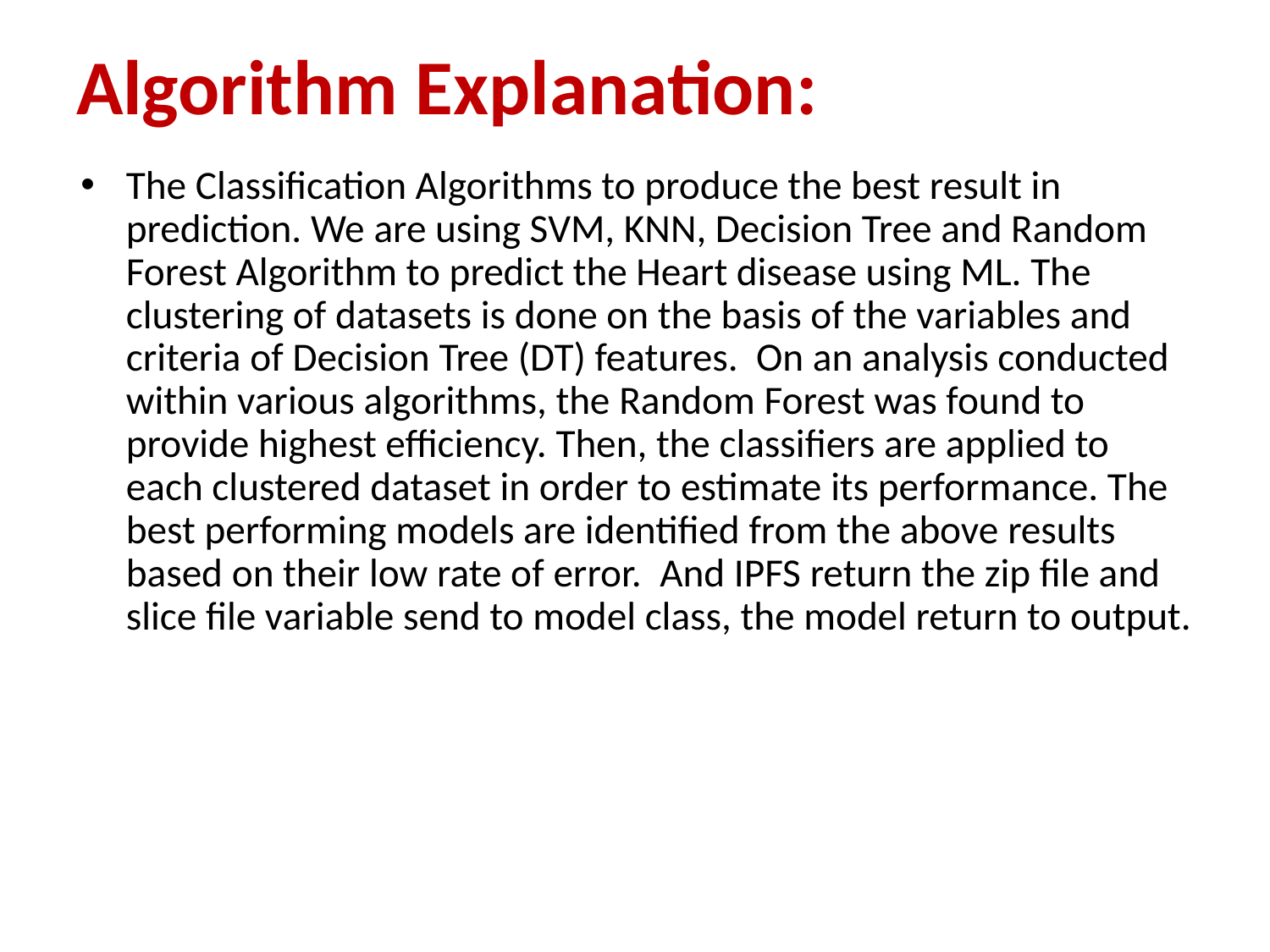

# Algorithm Explanation:
The Classification Algorithms to produce the best result in prediction. We are using SVM, KNN, Decision Tree and Random Forest Algorithm to predict the Heart disease using ML. The clustering of datasets is done on the basis of the variables and criteria of Decision Tree (DT) features.  On an analysis conducted within various algorithms, the Random Forest was found to provide highest efficiency. Then, the classifiers are applied to each clustered dataset in order to estimate its performance. The best performing models are identified from the above results based on their low rate of error.  And IPFS return the zip file and slice file variable send to model class, the model return to output.